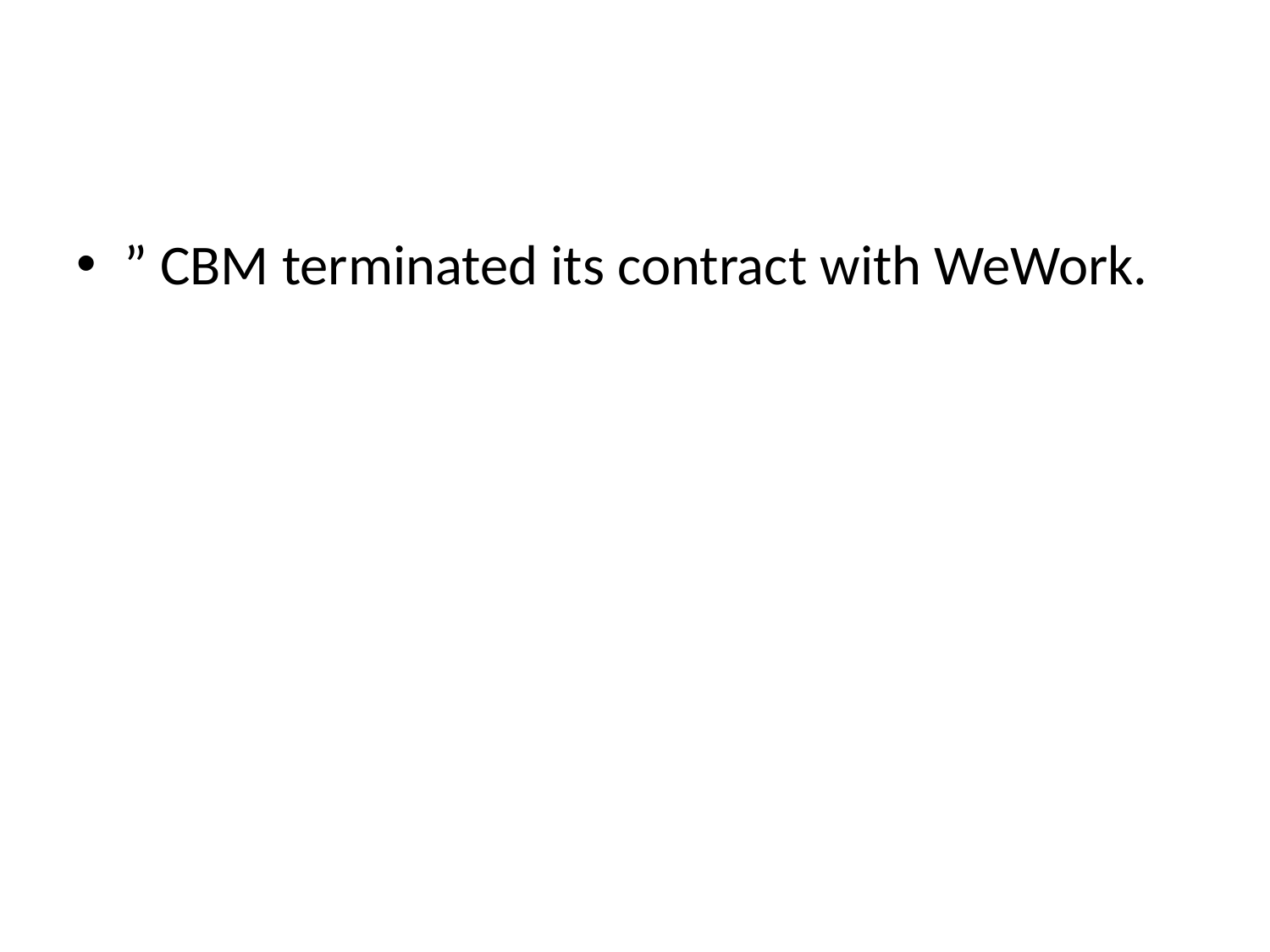

#
” CBM terminated its contract with WeWork.